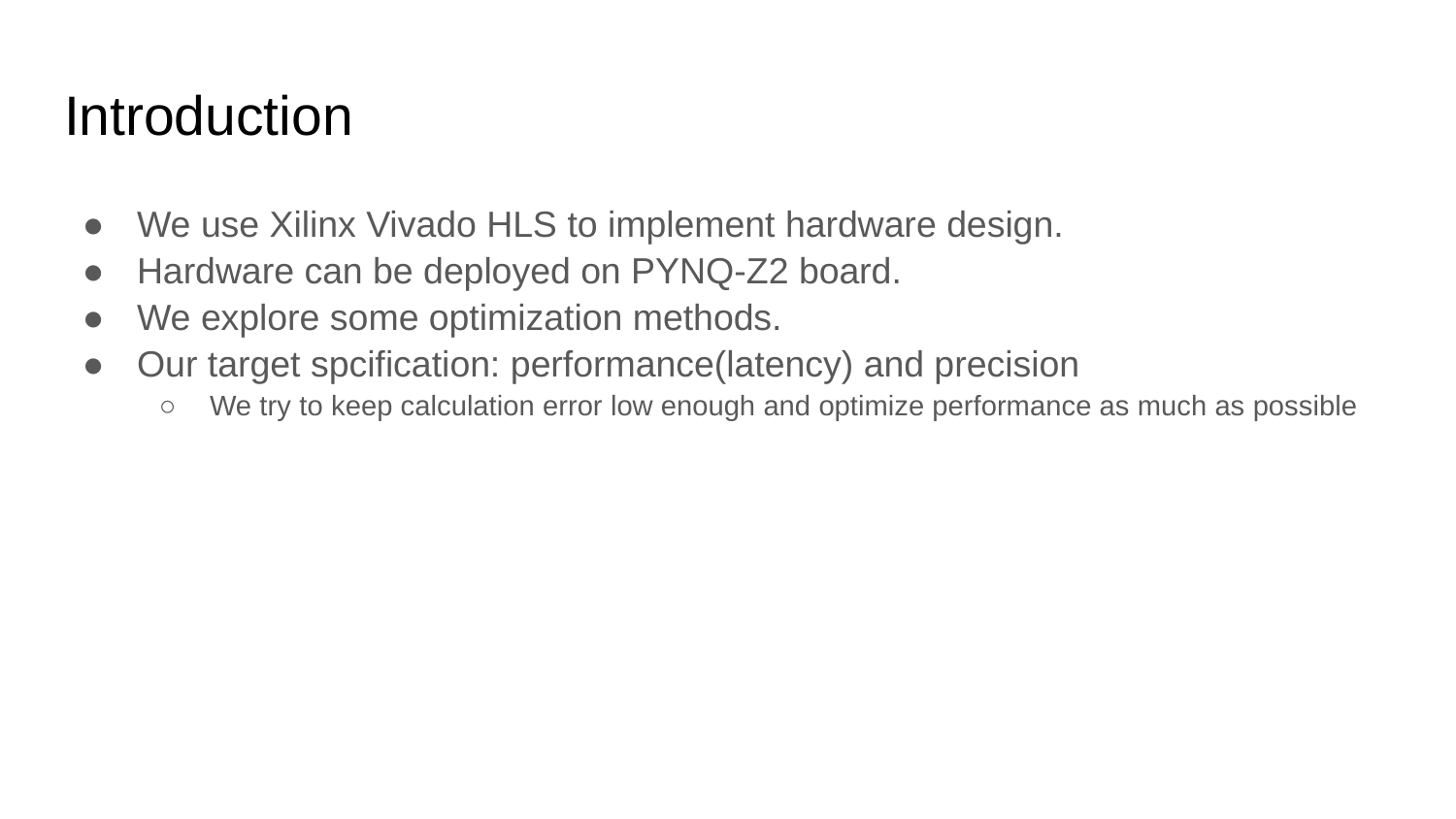

# Introduction
We use Xilinx Vivado HLS to implement hardware design.
Hardware can be deployed on PYNQ-Z2 board.
We explore some optimization methods.
Our target spcification: performance(latency) and precision
We try to keep calculation error low enough and optimize performance as much as possible